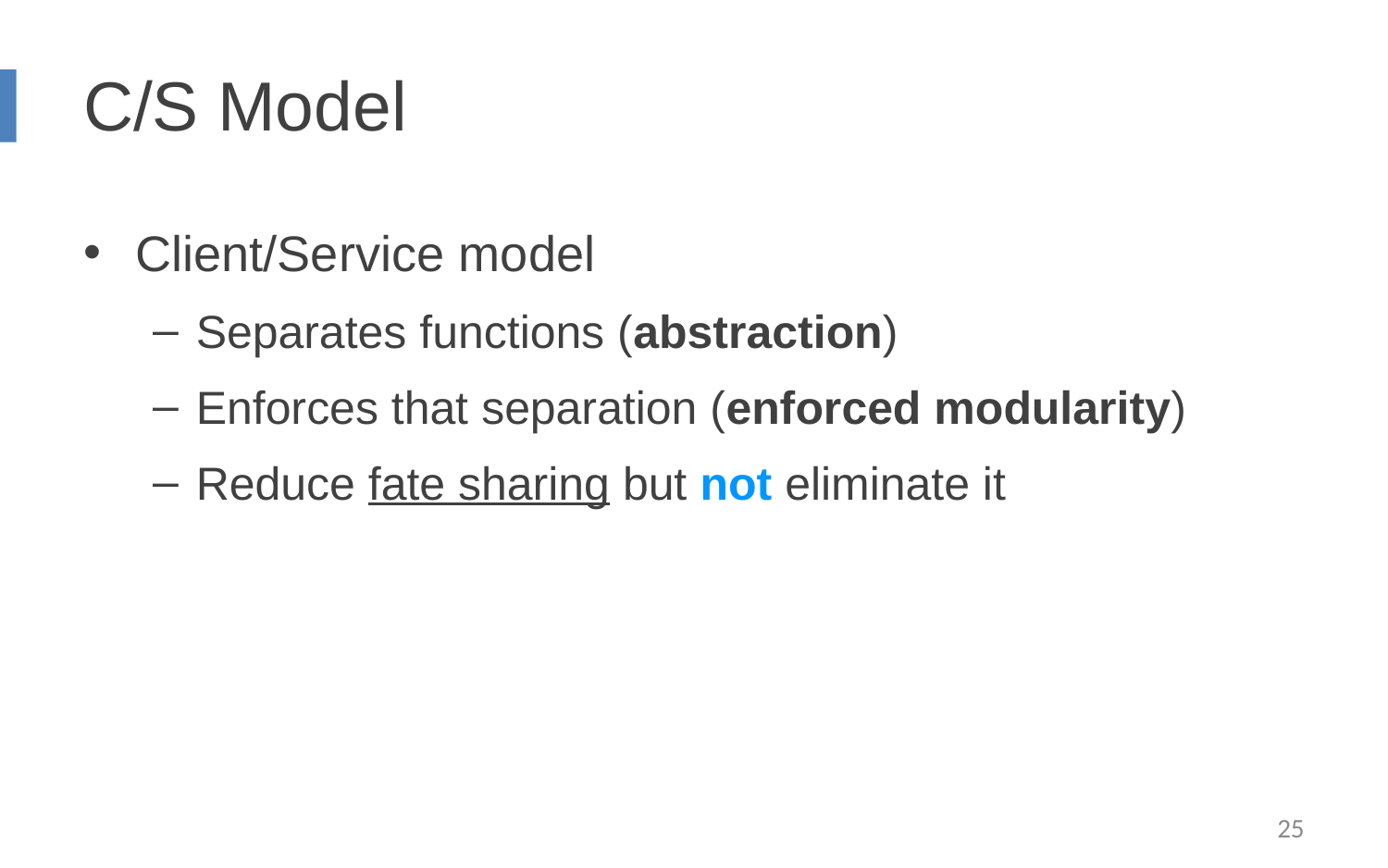

# C/S Model
Client/Service model
Separates functions (abstraction)
Enforces that separation (enforced modularity)
Reduce fate sharing but not eliminate it
25